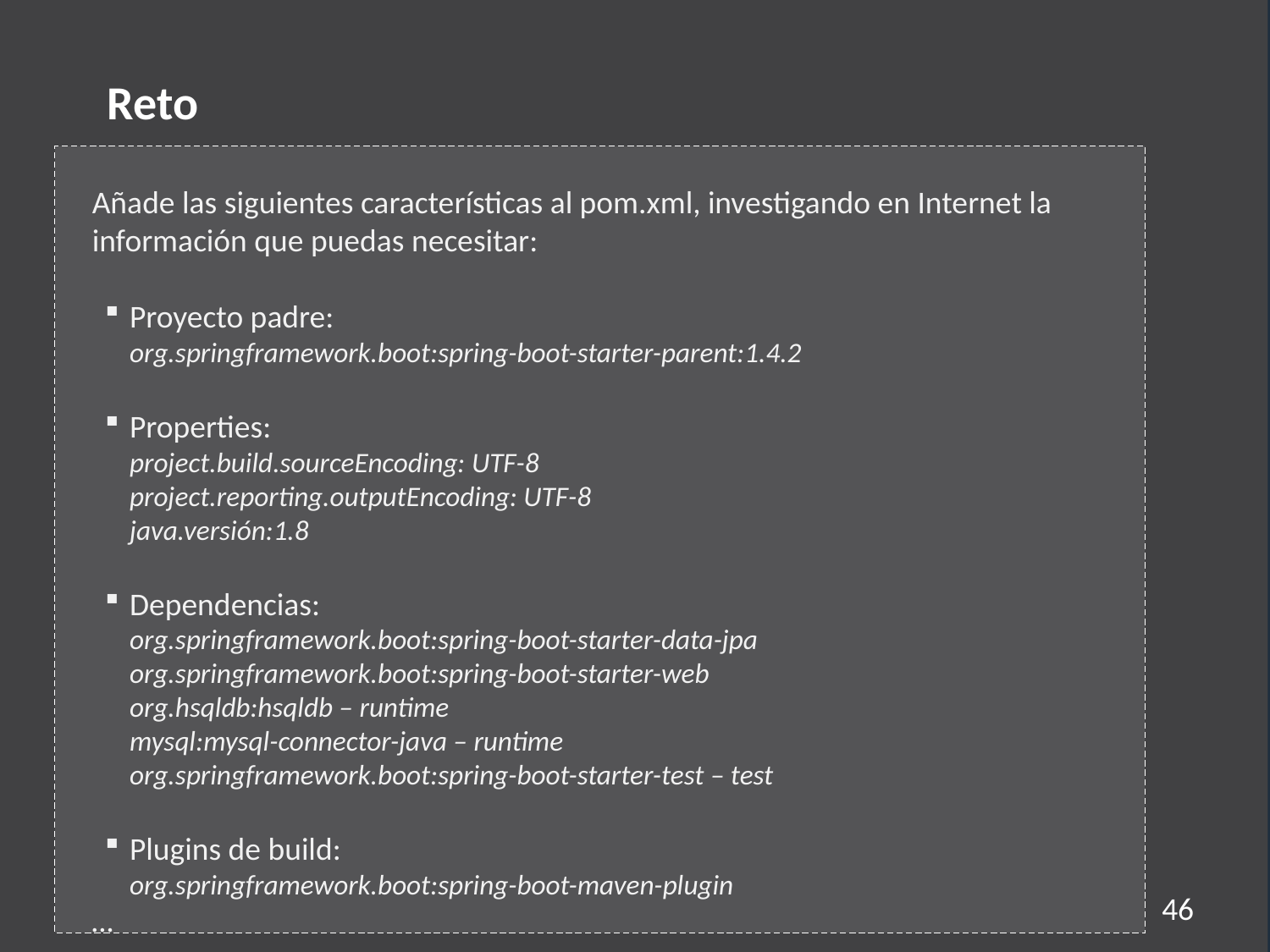

Reto

Añade las siguientes características al pom.xml, investigando en Internet la información que puedas necesitar:

Proyecto padre:
org.springframework.boot:spring-boot-starter-parent:1.4.2

Properties:
project.build.sourceEncoding: UTF-8
project.reporting.outputEncoding: UTF-8
java.versión:1.8

Dependencias:
org.springframework.boot:spring-boot-starter-data-jpa
org.springframework.boot:spring-boot-starter-web
org.hsqldb:hsqldb – runtime
mysql:mysql-connector-java – runtime
org.springframework.boot:spring-boot-starter-test – test

Plugins de build:
org.springframework.boot:spring-boot-maven-plugin
…
46